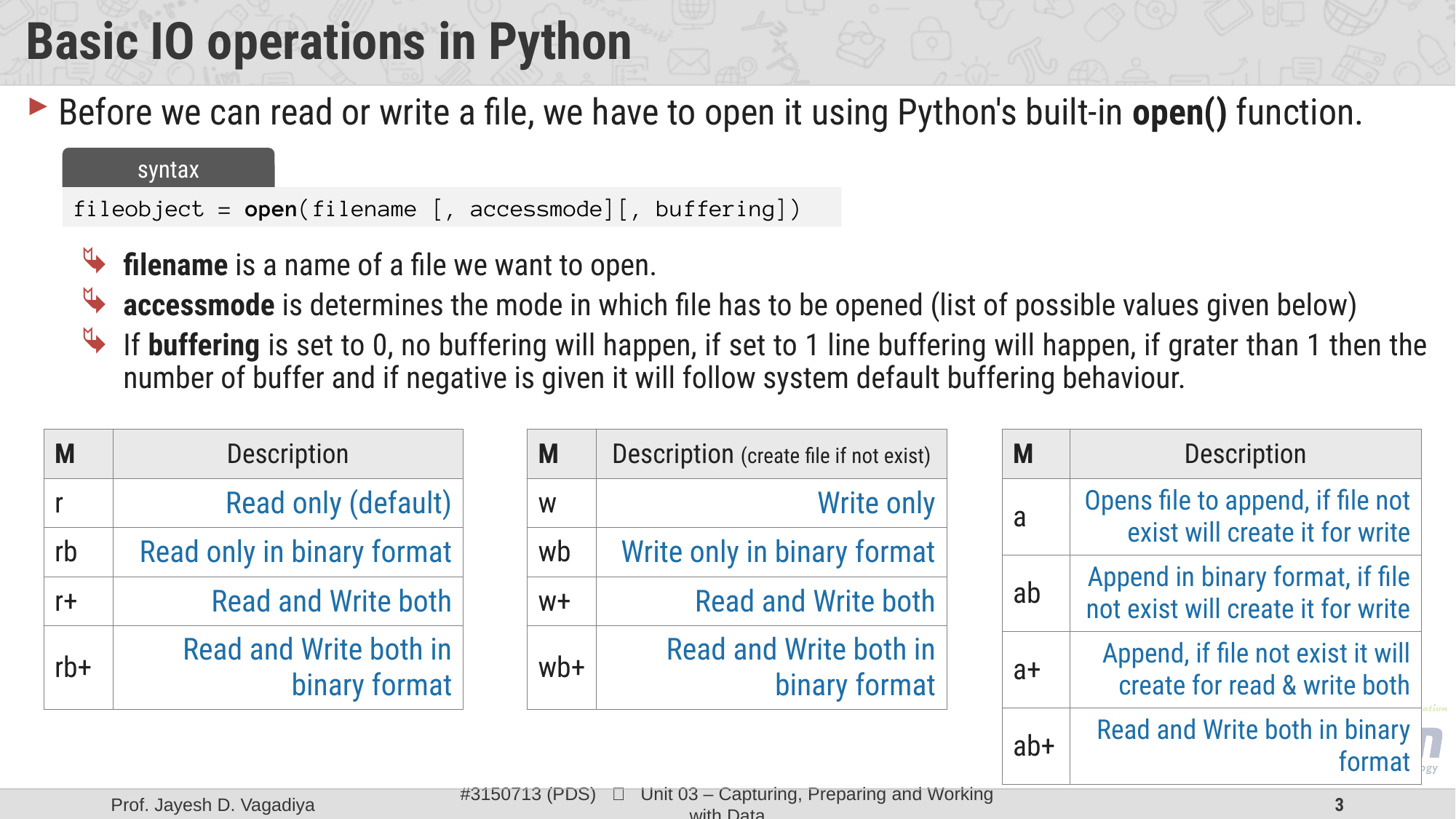

# Basic IO operations in Python
Before we can read or write a file, we have to open it using Python's built-in open() function.

filename is a name of a file we want to open.
accessmode is determines the mode in which file has to be opened (list of possible values given below)
If buffering is set to 0, no buffering will happen, if set to 1 line buffering will happen, if grater than 1 then the number of buffer and if negative is given it will follow system default buffering behaviour.
syntax
fileobject = open(filename [, accessmode][, buffering])
| M | Description |
| --- | --- |
| r | Read only (default) |
| rb | Read only in binary format |
| r+ | Read and Write both |
| rb+ | Read and Write both in binary format |
| M | Description (create file if not exist) |
| --- | --- |
| w | Write only |
| wb | Write only in binary format |
| w+ | Read and Write both |
| wb+ | Read and Write both in binary format |
| M | Description |
| --- | --- |
| a | Opens file to append, if file not exist will create it for write |
| ab | Append in binary format, if file not exist will create it for write |
| a+ | Append, if file not exist it will create for read & write both |
| ab+ | Read and Write both in binary format |